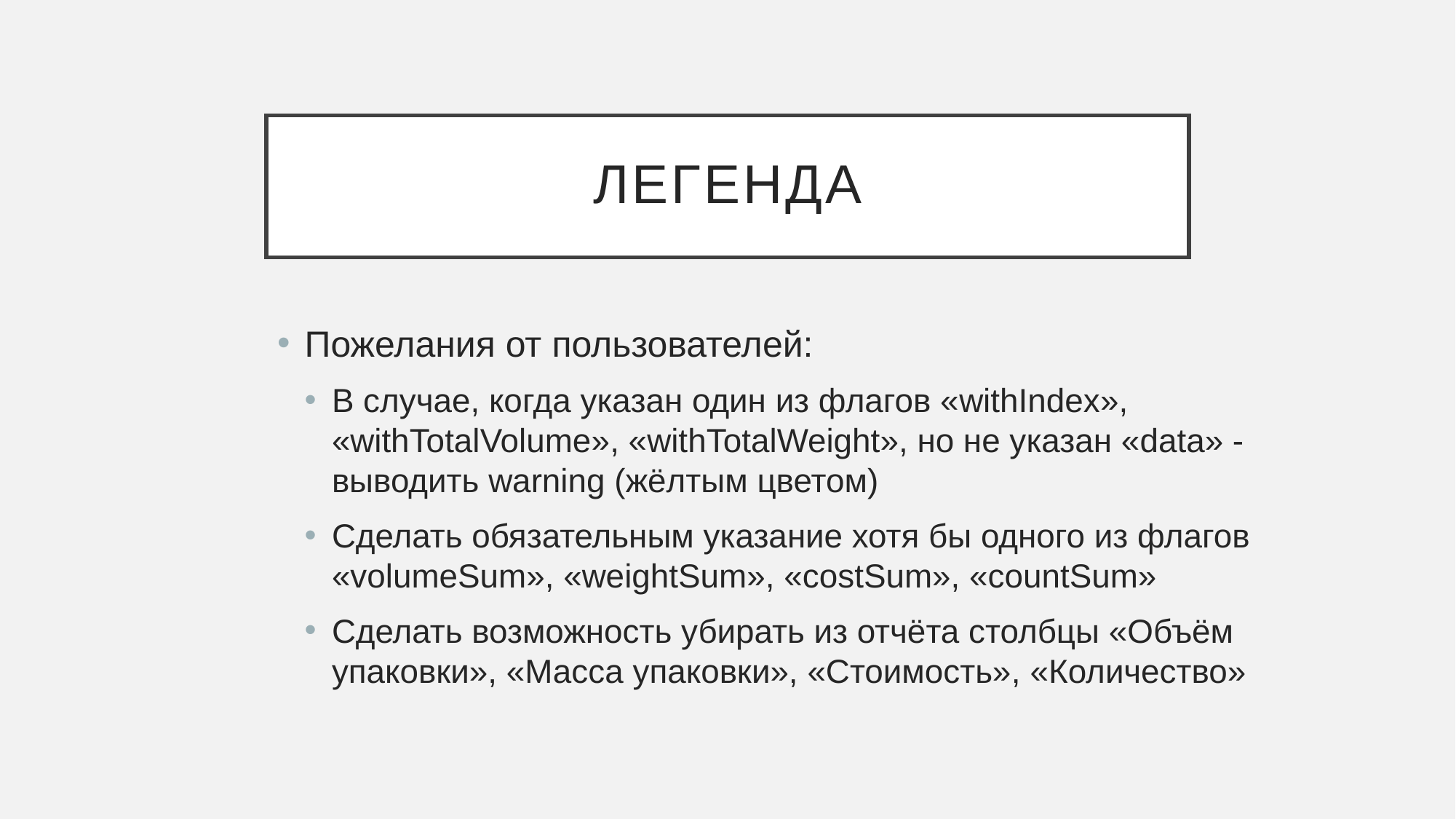

# Легенда
Пожелания от пользователей:
В случае, когда указан один из флагов «withIndex», «withTotalVolume», «withTotalWeight», но не указан «data» - выводить warning (жёлтым цветом)
Сделать обязательным указание хотя бы одного из флагов «volumeSum», «weightSum», «costSum», «countSum»
Сделать возможность убирать из отчёта столбцы «Объём упаковки», «Масса упаковки», «Стоимость», «Количество»